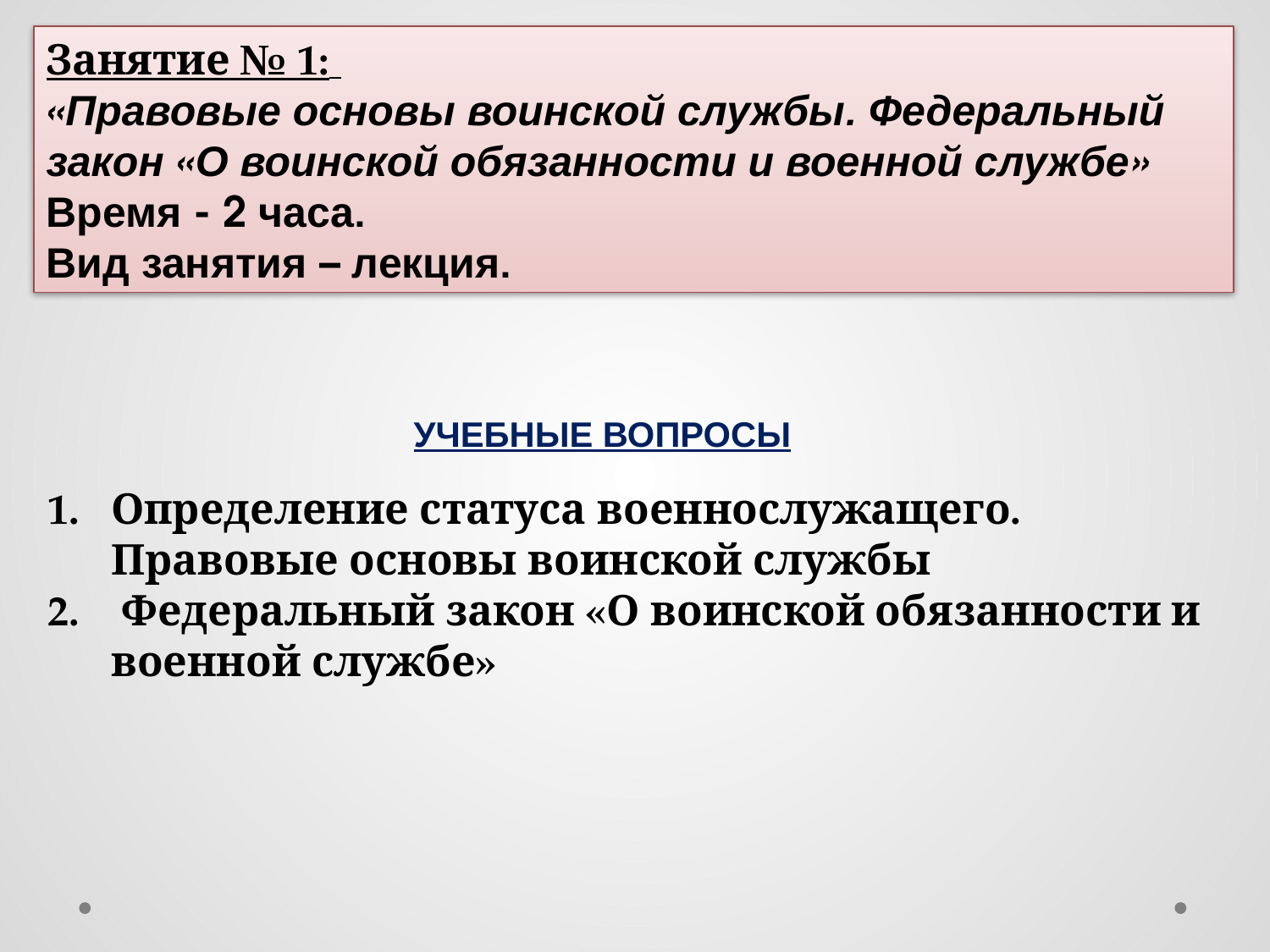

Занятие № 1:
«Правовые основы воинской службы. Федеральный закон «О воинской обязанности и военной службе»
Время - 2 часа.
Вид занятия – лекция.
УЧЕБНЫЕ ВОПРОСЫ
Определение статуса военнослужащего. Правовые основы воинской службы
 Федеральный закон «О воинской обязанности и военной службе»